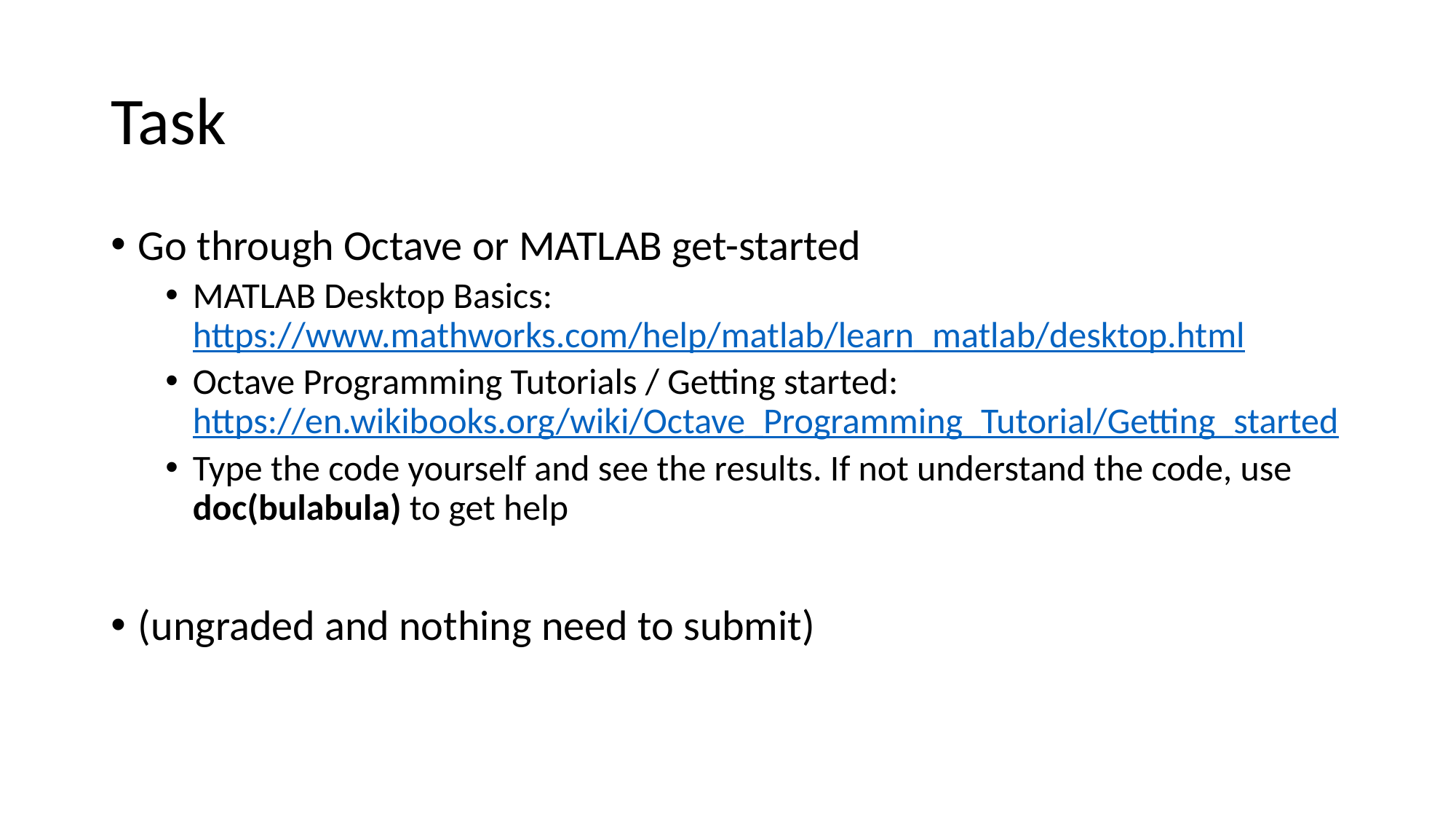

# Task
Go through Octave or MATLAB get-started
MATLAB Desktop Basics: https://www.mathworks.com/help/matlab/learn_matlab/desktop.html
Octave Programming Tutorials / Getting started: https://en.wikibooks.org/wiki/Octave_Programming_Tutorial/Getting_started
Type the code yourself and see the results. If not understand the code, use doc(bulabula) to get help

(ungraded and nothing need to submit)